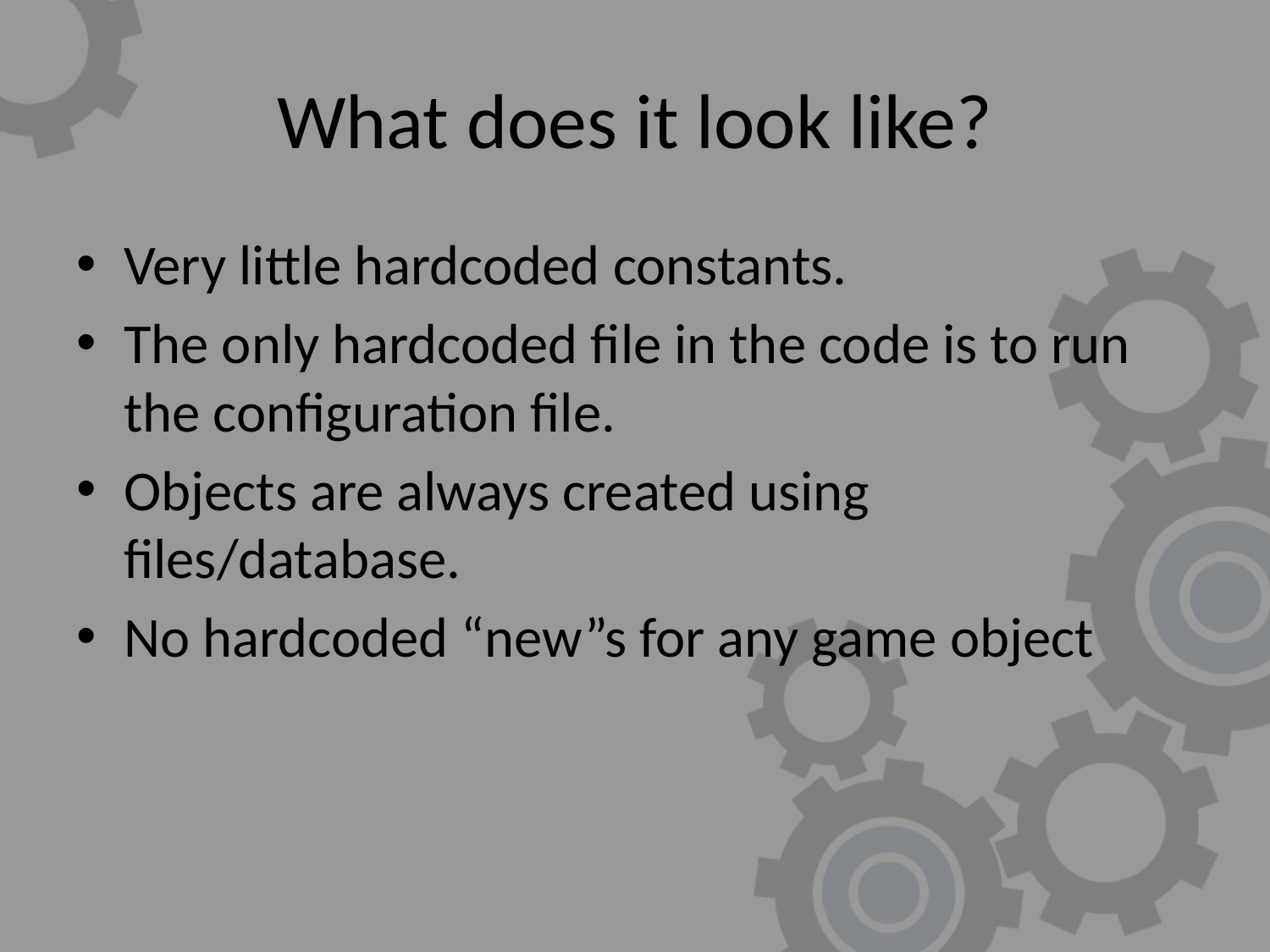

# What does it look like?
Very little hardcoded constants.
The only hardcoded file in the code is to run the configuration file.
Objects are always created using files/database.
No hardcoded “new”s for any game object